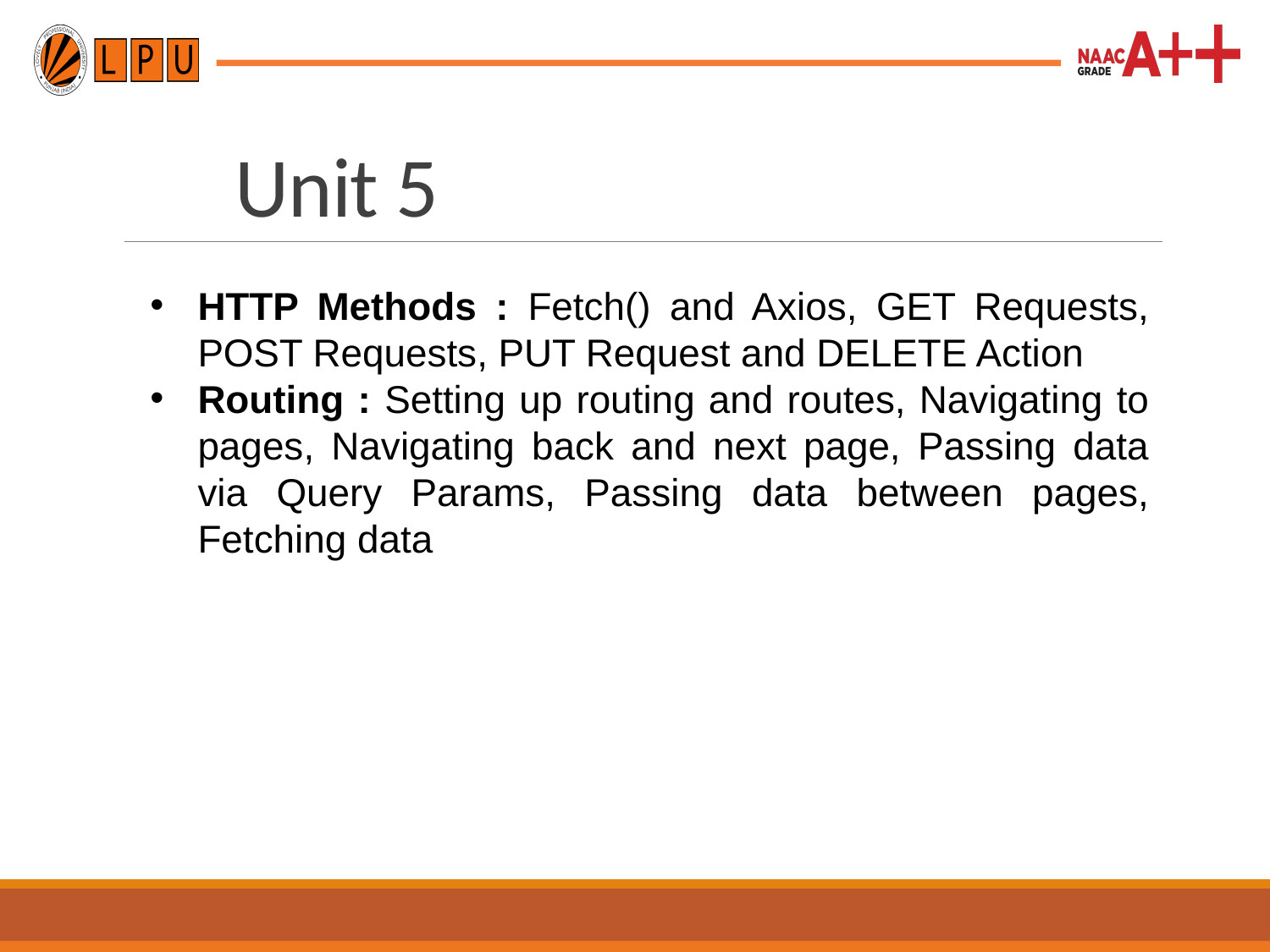

Unit 5
HTTP Methods : Fetch() and Axios, GET Requests, POST Requests, PUT Request and DELETE Action
Routing : Setting up routing and routes, Navigating to pages, Navigating back and next page, Passing data via Query Params, Passing data between pages, Fetching data